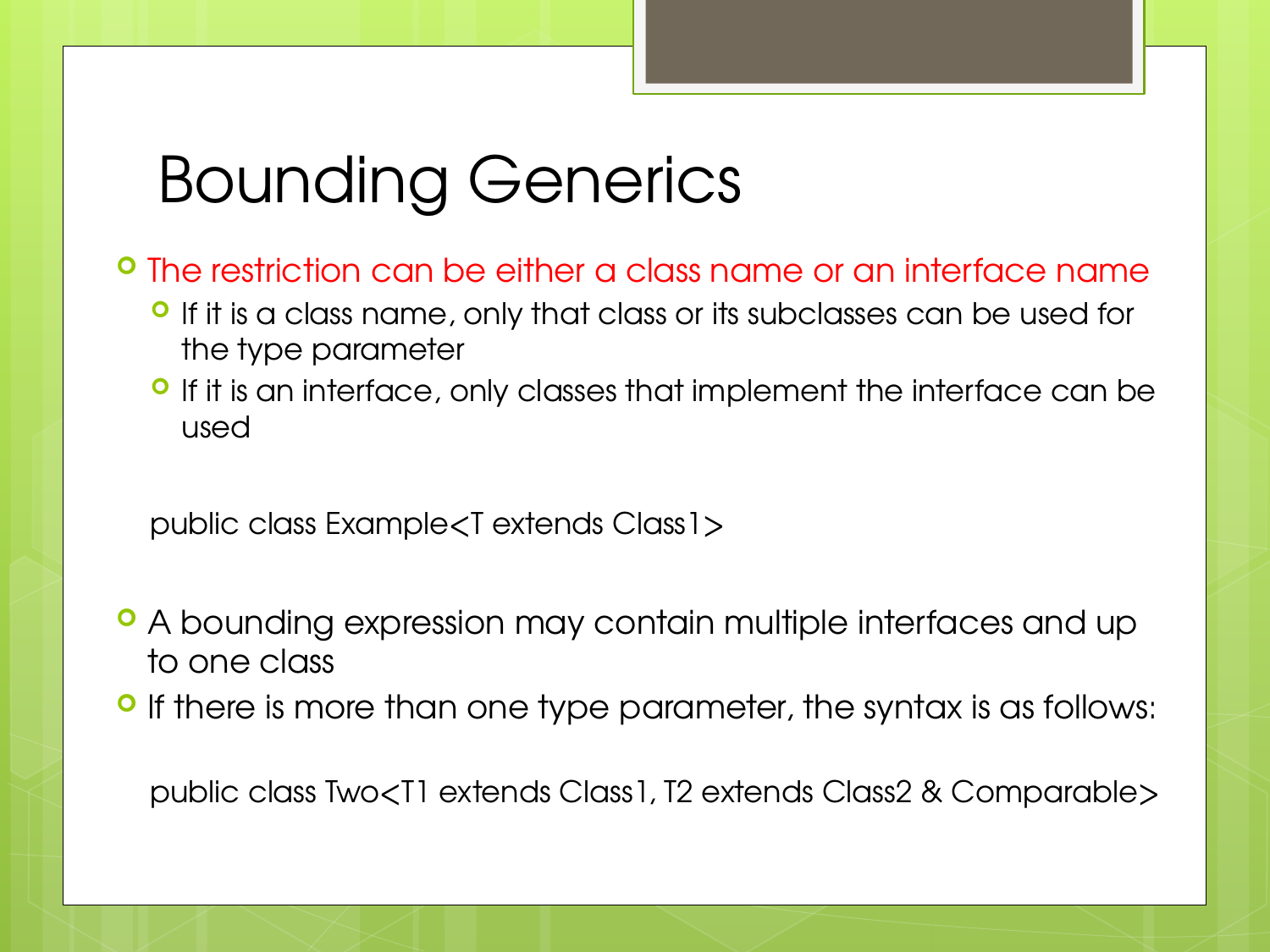

# Bounding Generics
The restriction can be either a class name or an interface name
If it is a class name, only that class or its subclasses can be used for the type parameter
If it is an interface, only classes that implement the interface can be used

public class Example<T extends Class1>

A bounding expression may contain multiple interfaces and up to one class
If there is more than one type parameter, the syntax is as follows:

public class Two<T1 extends Class1, T2 extends Class2 & Comparable>